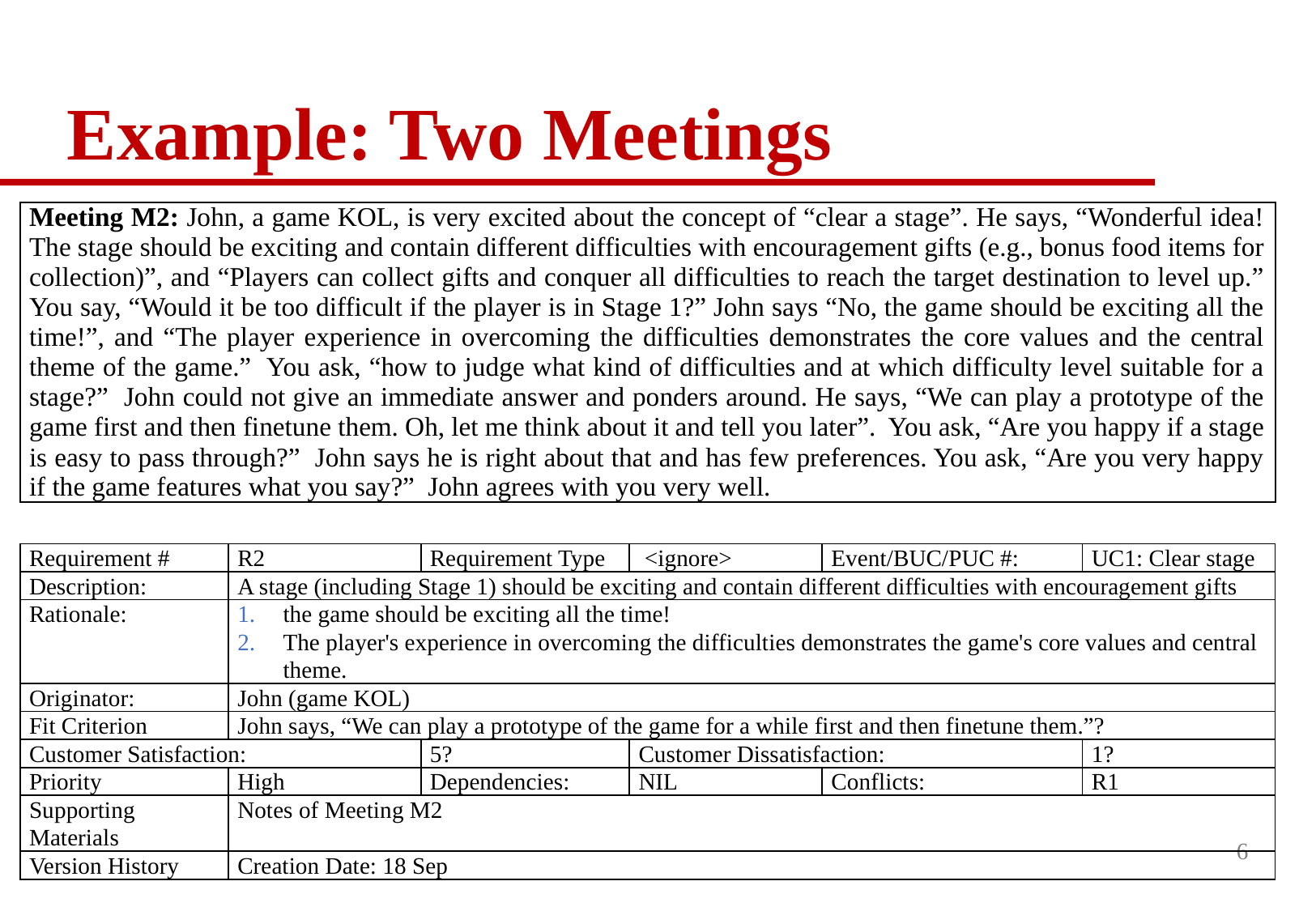

# Example: Two Meetings
| Meeting M2: John, a game KOL, is very excited about the concept of “clear a stage”. He says, “Wonderful idea! The stage should be exciting and contain different difficulties with encouragement gifts (e.g., bonus food items for collection)”, and “Players can collect gifts and conquer all difficulties to reach the target destination to level up.” You say, “Would it be too difficult if the player is in Stage 1?” John says “No, the game should be exciting all the time!”, and “The player experience in overcoming the difficulties demonstrates the core values and the central theme of the game.” You ask, “how to judge what kind of difficulties and at which difficulty level suitable for a stage?” John could not give an immediate answer and ponders around. He says, “We can play a prototype of the game first and then finetune them. Oh, let me think about it and tell you later”. You ask, “Are you happy if a stage is easy to pass through?” John says he is right about that and has few preferences. You ask, “Are you very happy if the game features what you say?” John agrees with you very well. |
| --- |
| Requirement # | R2 | Requirement Type | <ignore> | Event/BUC/PUC #: | UC1: Clear stage |
| --- | --- | --- | --- | --- | --- |
| Description: | A stage (including Stage 1) should be exciting and contain different difficulties with encouragement gifts |  |  |  |  |
| Rationale: | the game should be exciting all the time! The player's experience in overcoming the difficulties demonstrates the game's core values and central theme. |  |  |  |  |
| Originator: | John (game KOL) |  |  |  |  |
| Fit Criterion | John says, “We can play a prototype of the game for a while first and then finetune them.”? |  |  |  |  |
| Customer Satisfaction: |  | 5? | Customer Dissatisfaction: |  | 1? |
| Priority | High | Dependencies: | NIL | Conflicts: | R1 |
| Supporting Materials | Notes of Meeting M2 |  |  |  |  |
| Version History | Creation Date: 18 Sep |  |  |  |  |
6